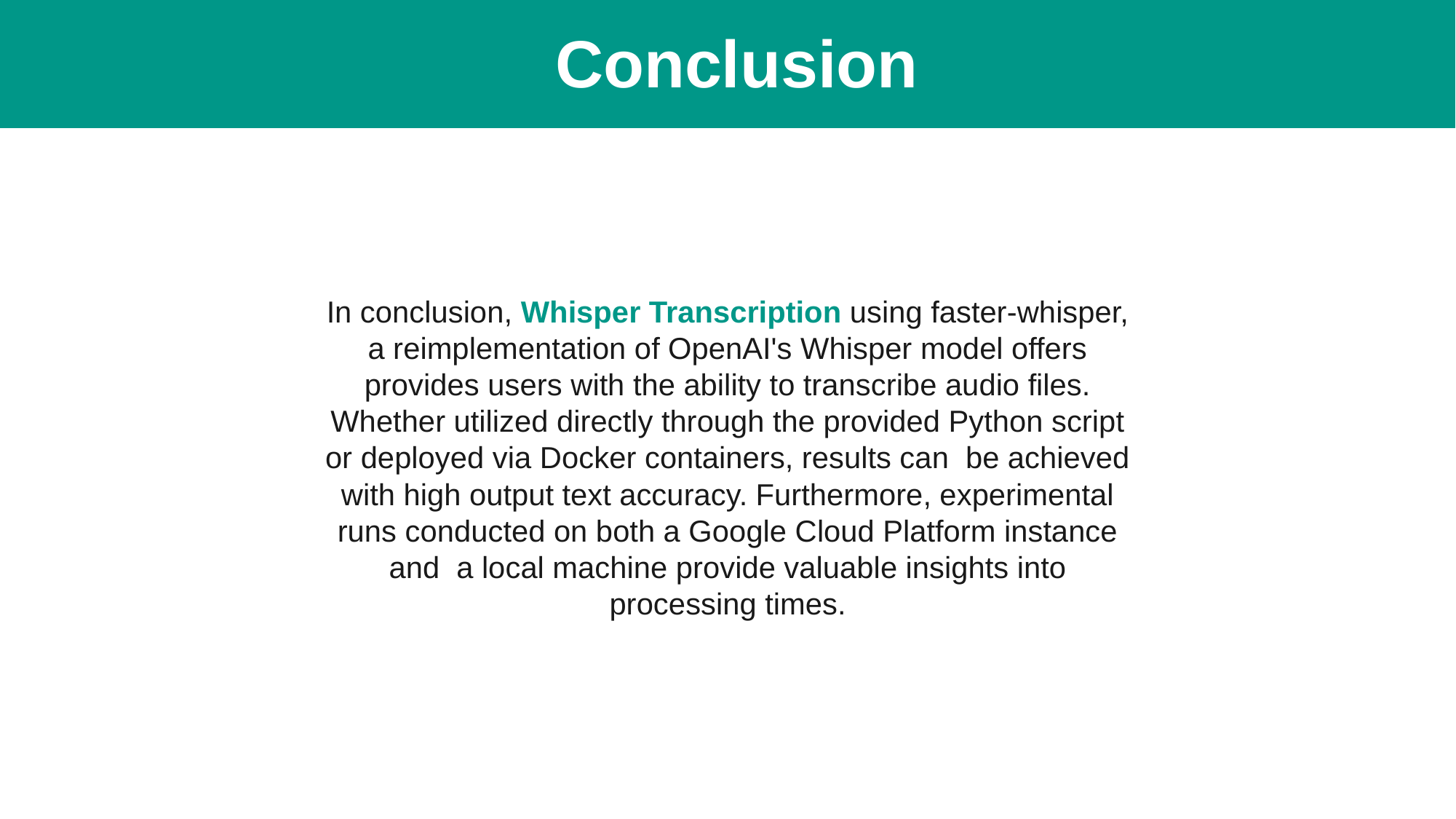

# Conclusion
In conclusion, Whisper Transcription using faster-whisper, a reimplementation of OpenAI's Whisper model offers provides users with the ability to transcribe audio files. Whether utilized directly through the provided Python script or deployed via Docker containers, results can  be achieved with high output text accuracy. Furthermore, experimental runs conducted on both a Google Cloud Platform instance and  a local machine provide valuable insights into processing times.